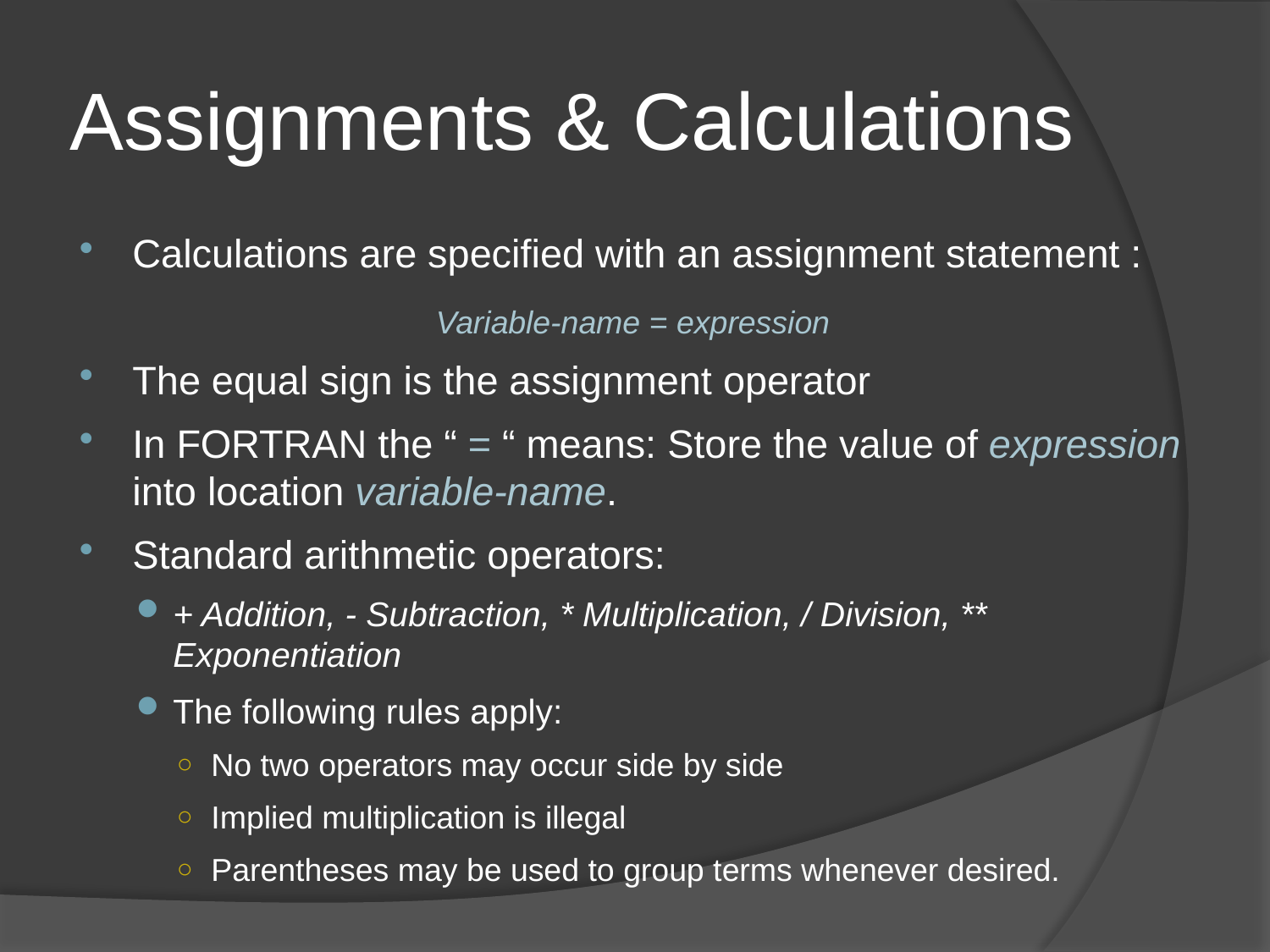

# Assignments & Calculations
Calculations are specified with an assignment statement :

The equal sign is the assignment operator
In FORTRAN the “ = “ means: Store the value of expression into location variable-name.
Standard arithmetic operators:
+ Addition, - Subtraction, * Multiplication, / Division, ** Exponentiation
The following rules apply:
No two operators may occur side by side
Implied multiplication is illegal
Parentheses may be used to group terms whenever desired.
Variable-name = expression